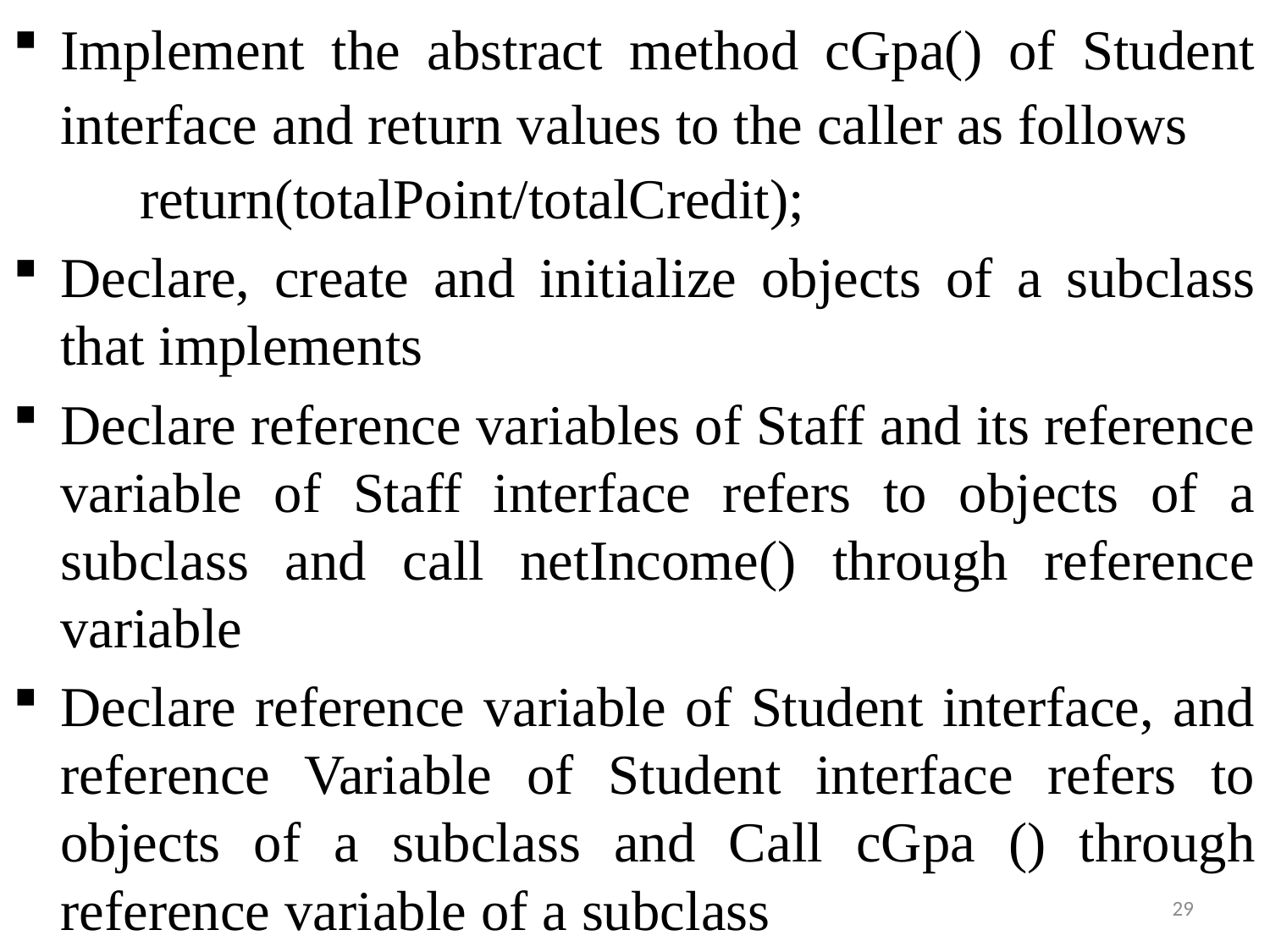

Implement the abstract method cGpa() of Student interface and return values to the caller as follows
	return(totalPoint/totalCredit);
Declare, create and initialize objects of a subclass that implements
Declare reference variables of Staff and its reference variable of Staff interface refers to objects of a subclass and call netIncome() through reference variable
Declare reference variable of Student interface, and reference Variable of Student interface refers to objects of a subclass and Call cGpa () through reference variable of a subclass
29